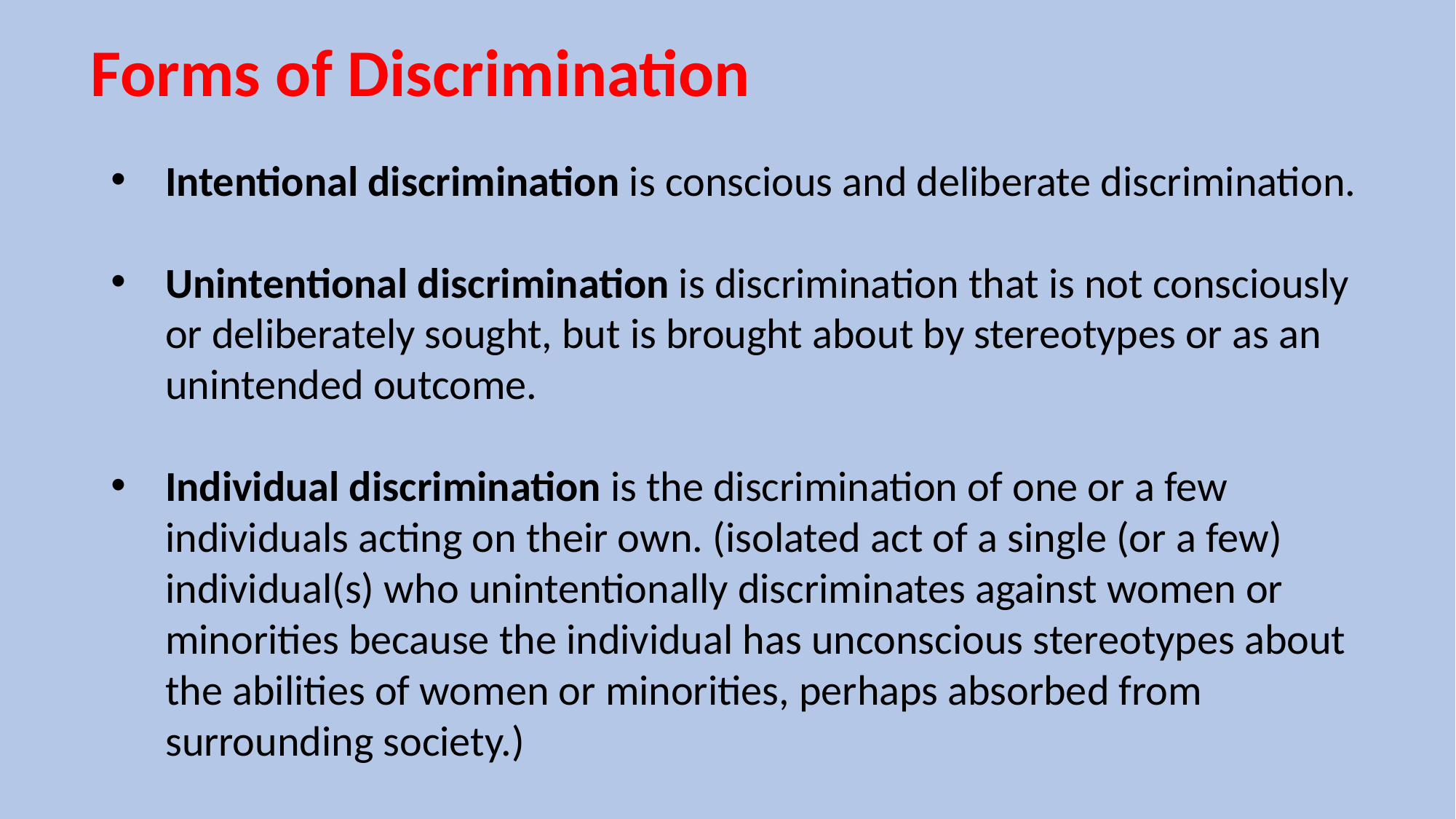

# Forms of Discrimination
Intentional discrimination is conscious and deliberate discrimination.

Unintentional discrimination is discrimination that is not consciously or deliberately sought, but is brought about by stereotypes or as an unintended outcome.

Individual discrimination is the discrimination of one or a few individuals acting on their own. (isolated act of a single (or a few) individual(s) who unintentionally discriminates against women or minorities because the individual has unconscious stereotypes about the abilities of women or minorities, perhaps absorbed from surrounding society.)